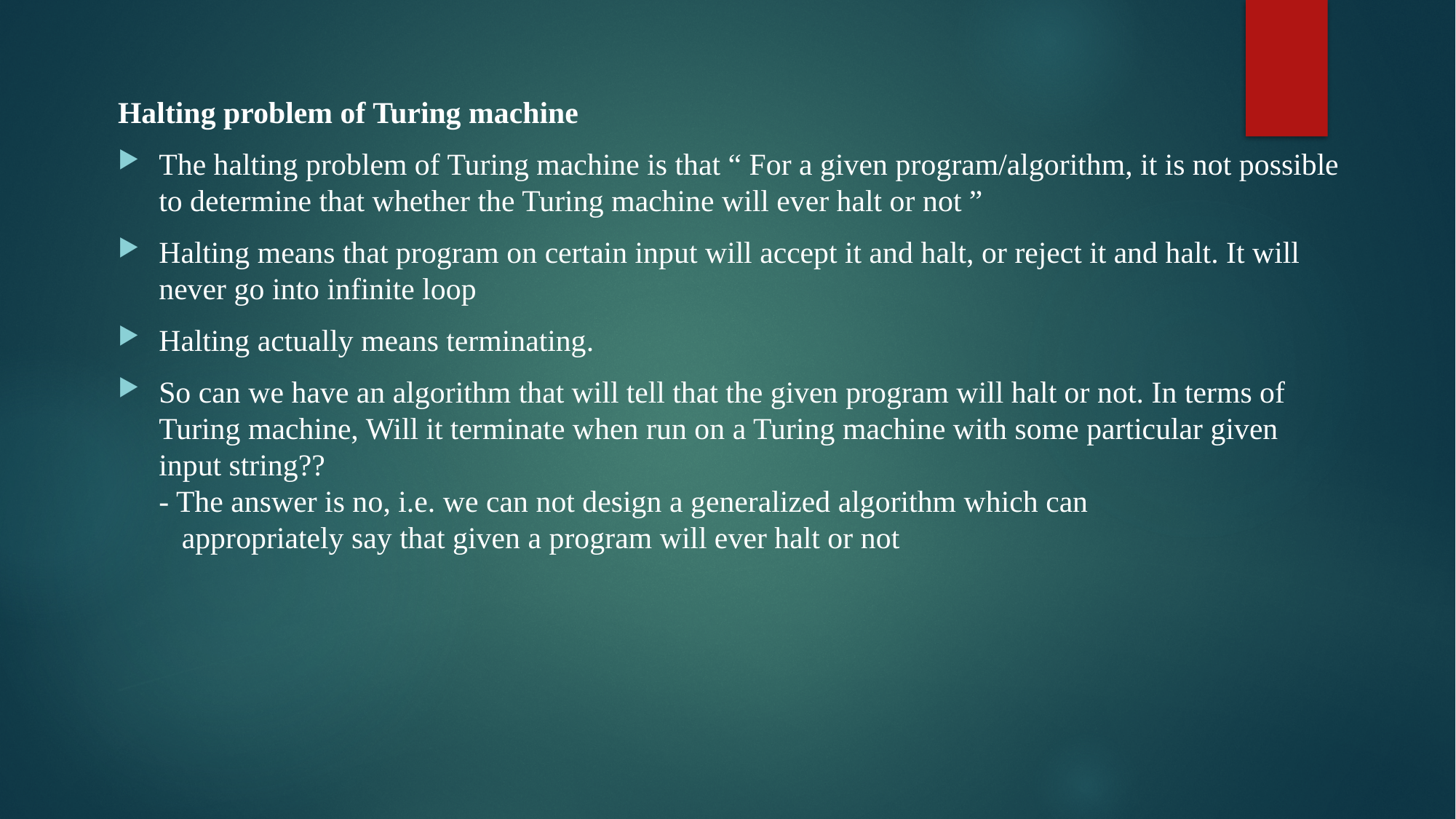

Halting problem of Turing machine
The halting problem of Turing machine is that “ For a given program/algorithm, it is not possible to determine that whether the Turing machine will ever halt or not ”
Halting means that program on certain input will accept it and halt, or reject it and halt. It will never go into infinite loop
Halting actually means terminating.
So can we have an algorithm that will tell that the given program will halt or not. In terms of Turing machine, Will it terminate when run on a Turing machine with some particular given input string??
- The answer is no, i.e. we can not design a generalized algorithm which can
   appropriately say that given a program will ever halt or not